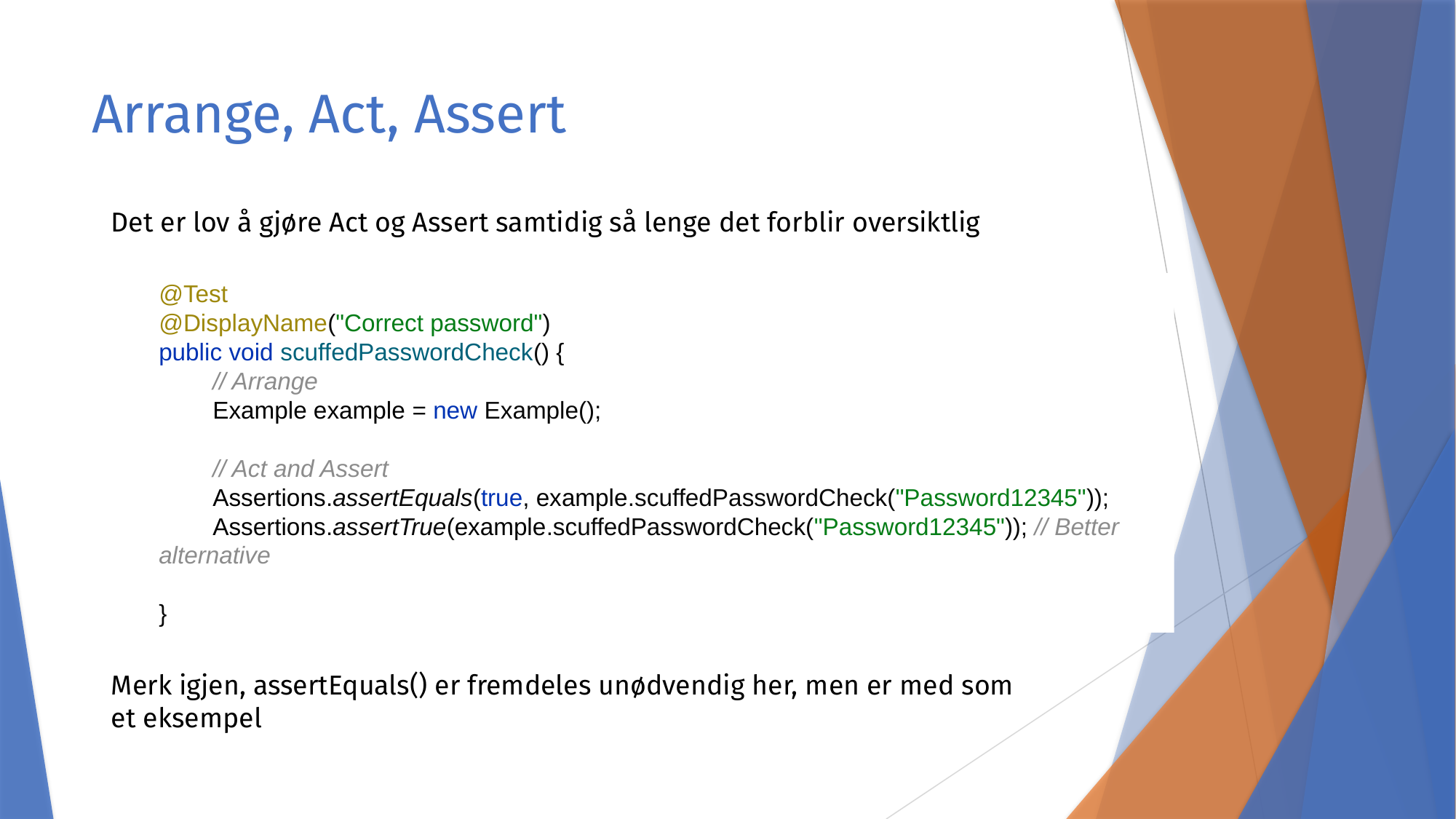

# Arrange, Act, Assert
Det er lov å gjøre Act og Assert samtidig så lenge det forblir oversiktlig
@Test
@DisplayName("Correct password")
public void scuffedPasswordCheck() {
        // Arrange
        Example example = new Example();
        // Act and Assert
        Assertions.assertEquals(true, example.scuffedPasswordCheck("Password12345"));
        Assertions.assertTrue(example.scuffedPasswordCheck("Password12345")); // Better alternative
}
Merk igjen, assertEquals() er fremdeles unødvendig her, men er med som et eksempel